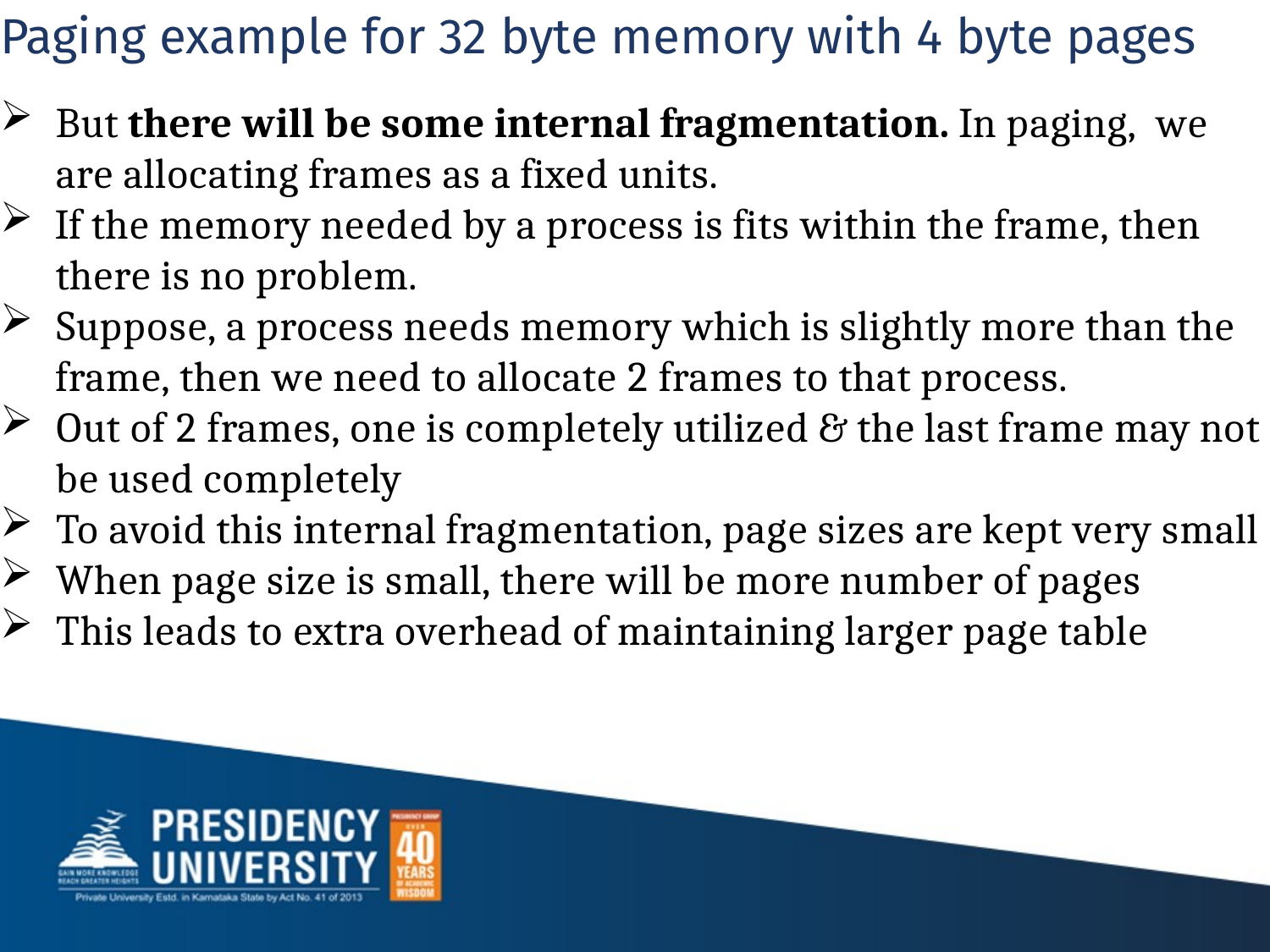

# Paging example for 32 byte memory with 4 byte pages
But there will be some internal fragmentation. In paging,  we are allocating frames as a fixed units.
If the memory needed by a process is fits within the frame, then there is no problem.
Suppose, a process needs memory which is slightly more than the frame, then we need to allocate 2 frames to that process.
Out of 2 frames, one is completely utilized & the last frame may not be used completely
To avoid this internal fragmentation, page sizes are kept very small
When page size is small, there will be more number of pages
This leads to extra overhead of maintaining larger page table